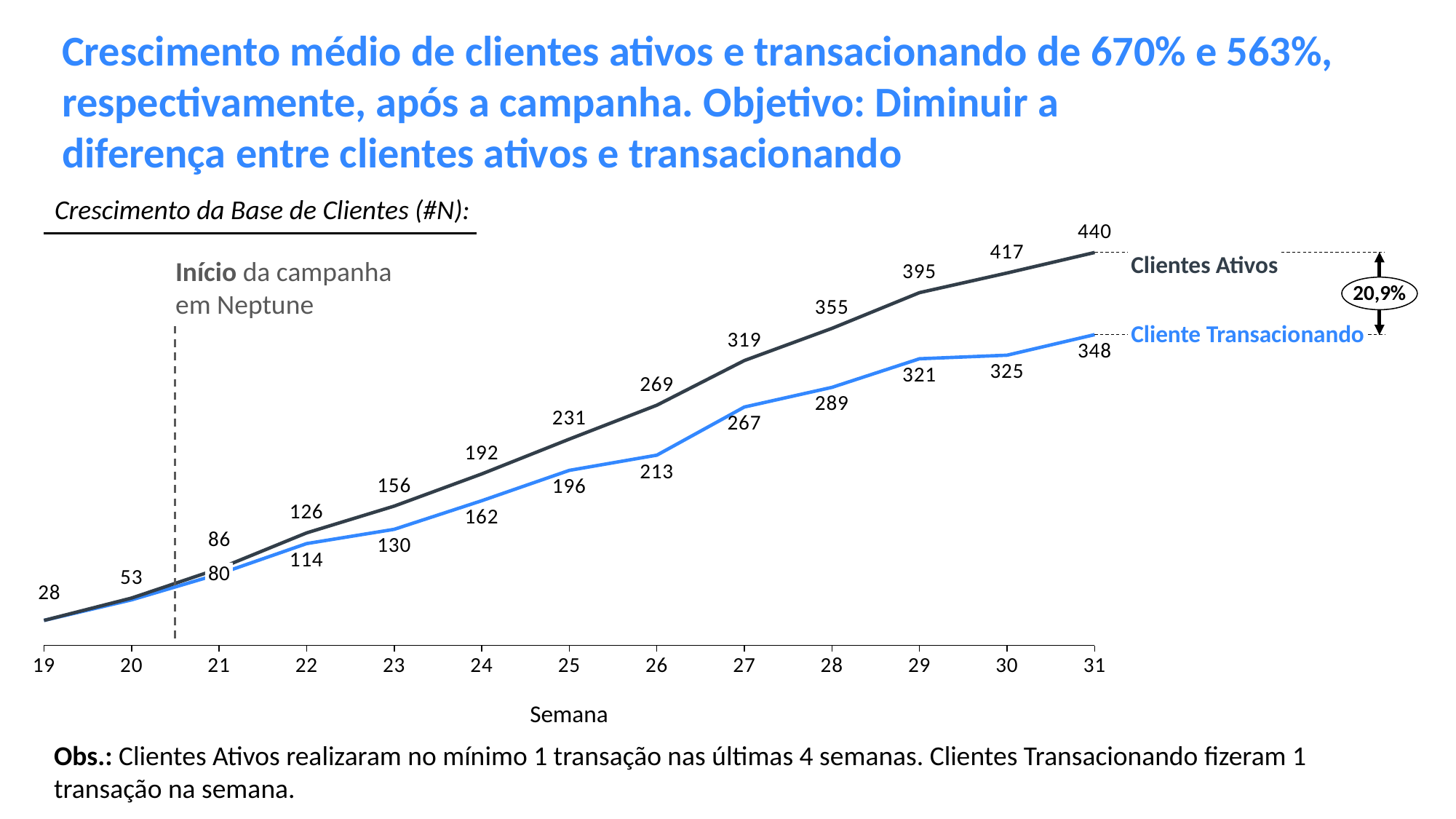

Crescimento médio de clientes ativos e transacionando de 670% e 563%,
respectivamente, após a campanha. Objetivo: Diminuir a
diferença entre clientes ativos e transacionando
Crescimento da Base de Clientes (#N):

### Chart

| Category |  |  |
|---|---|---|
Início da campanha
em Neptune
Clientes Ativos
20,9%
Cliente Transacionando
80
Semana
Obs.: Clientes Ativos realizaram no mínimo 1 transação nas últimas 4 semanas. Clientes Transacionando fizeram 1
transação na semana.